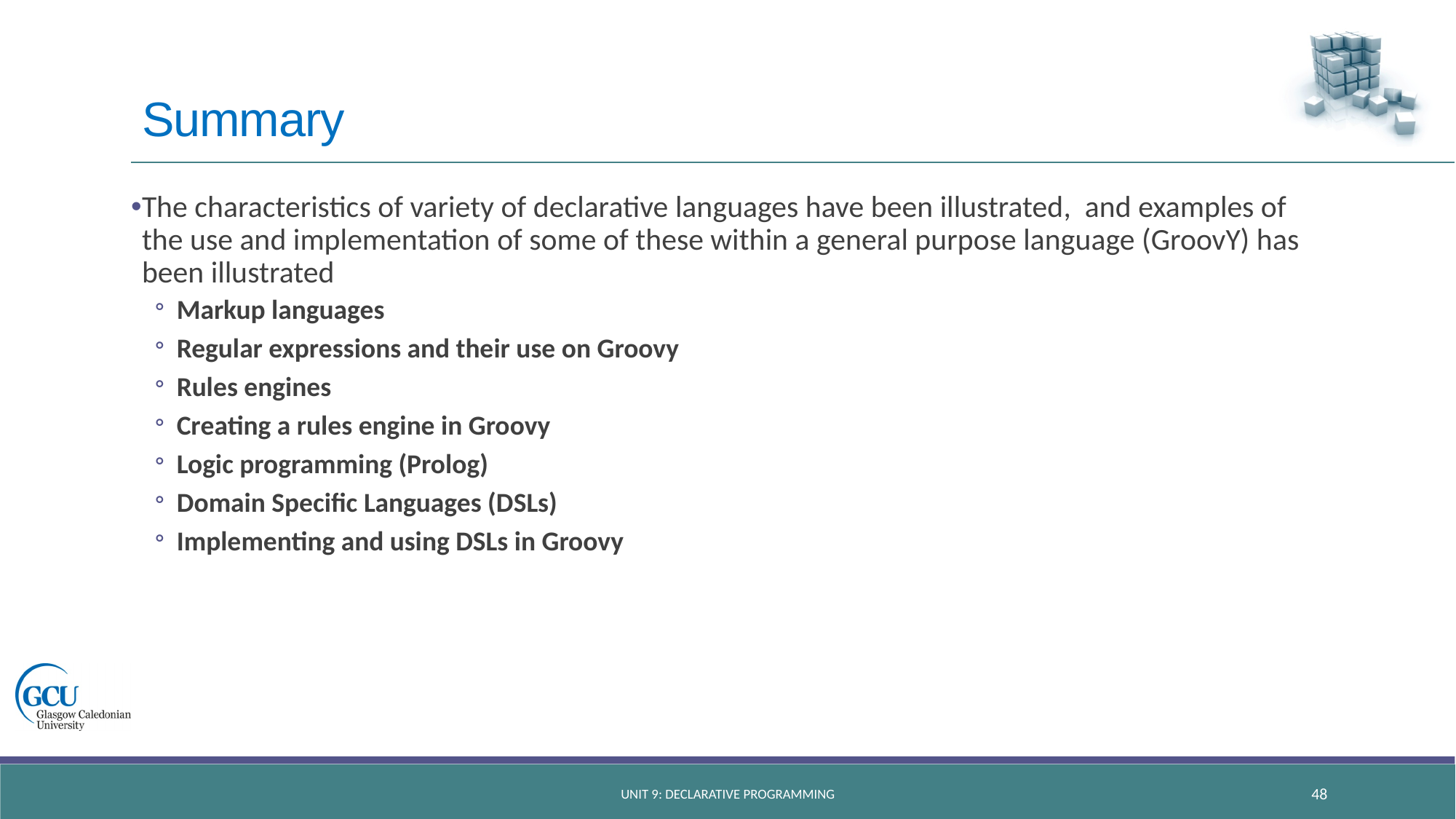

# Summary
The characteristics of variety of declarative languages have been illustrated,  and examples of the use and implementation of some of these within a general purpose language (GroovY) has been illustrated
Markup languages
Regular expressions and their use on Groovy
Rules engines
Creating a rules engine in Groovy
Logic programming (Prolog)
Domain Specific Languages (DSLs)
Implementing and using DSLs in Groovy

unit 9: declarative programming
48